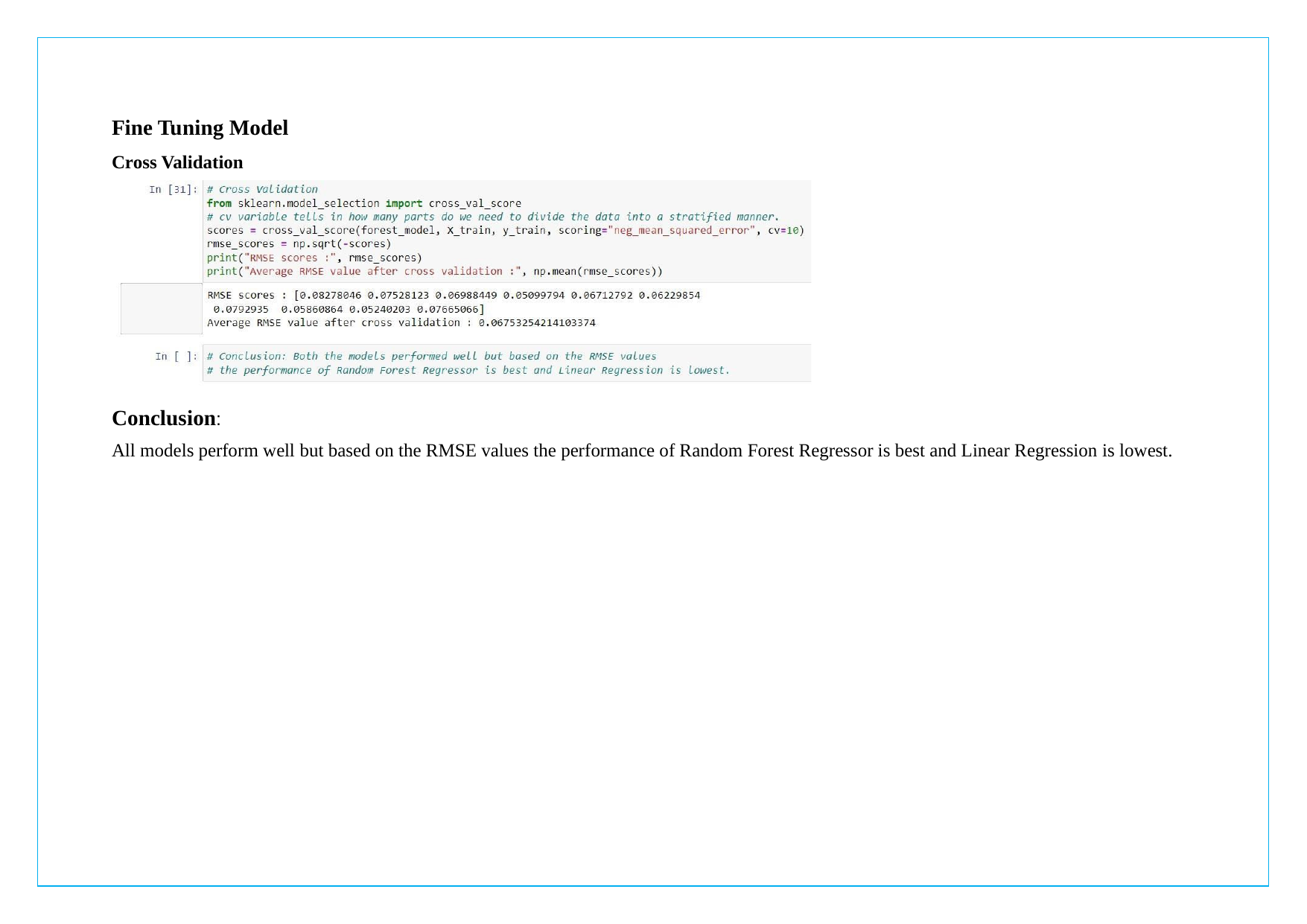

Fine Tuning Model
Cross Validation

Conclusion:
All models perform well but based on the RMSE values the performance of Random Forest Regressor is best and Linear Regression is lowest.